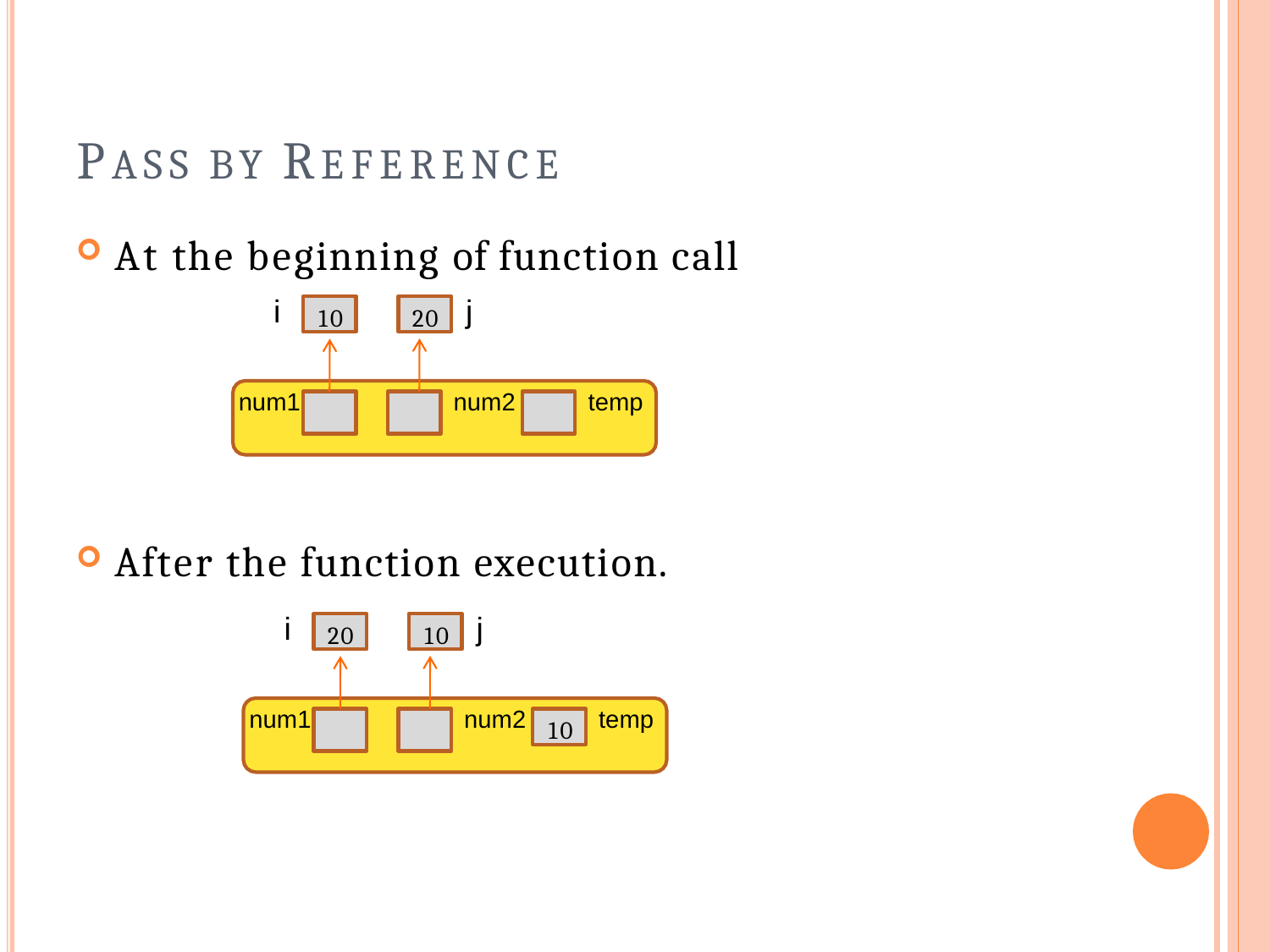

# PASS BY REFERENCE
At the beginning of function call
i	j
10
20

num1
num2
temp
After the function execution.
i	j
20
10

num1
num2
temp
10